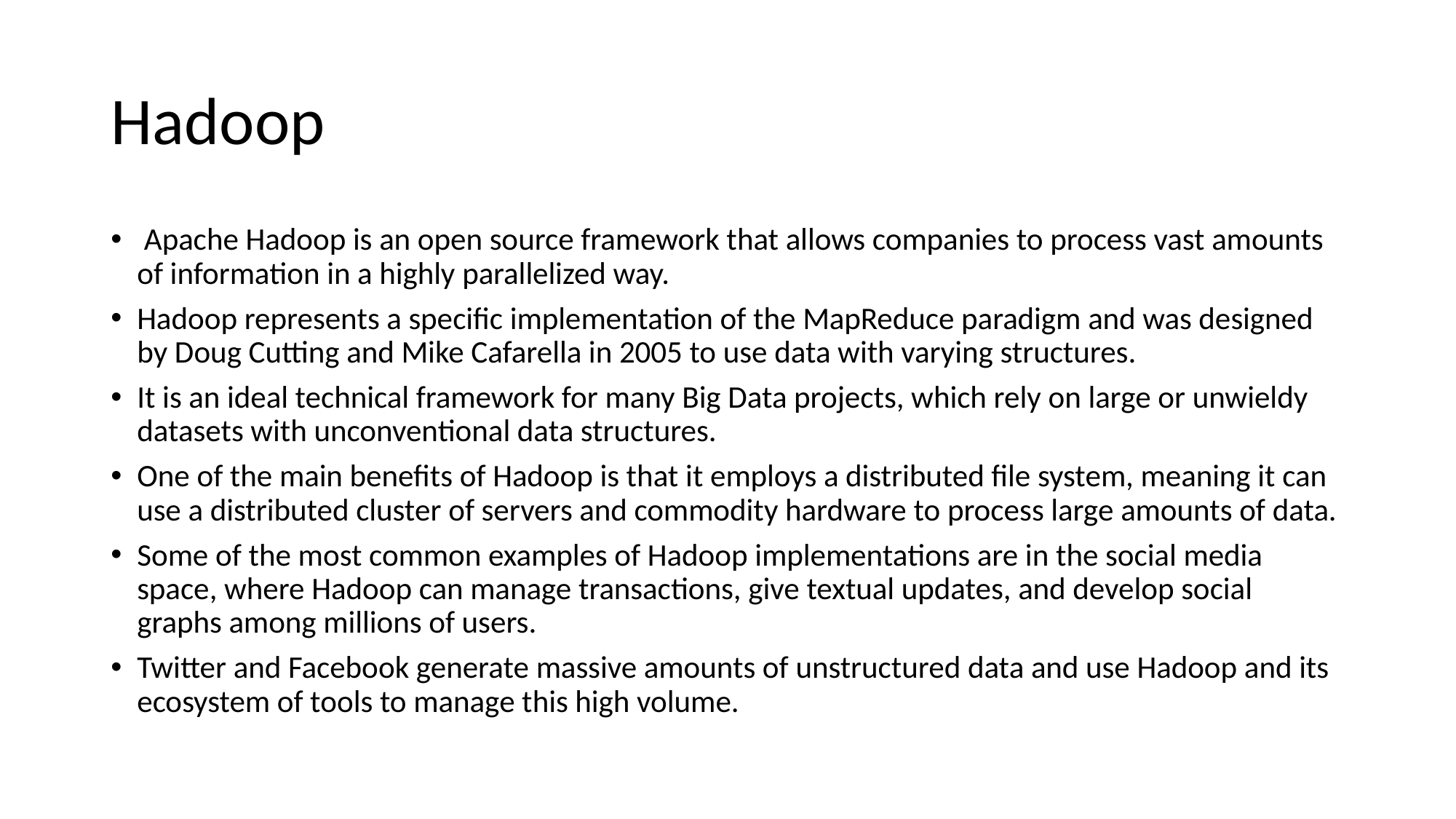

# Hadoop
 Apache Hadoop is an open source framework that allows companies to process vast amounts of information in a highly parallelized way.
Hadoop represents a specific implementation of the MapReduce paradigm and was designed by Doug Cutting and Mike Cafarella in 2005 to use data with varying structures.
It is an ideal technical framework for many Big Data projects, which rely on large or unwieldy datasets with unconventional data structures.
One of the main benefits of Hadoop is that it employs a distributed file system, meaning it can use a distributed cluster of servers and commodity hardware to process large amounts of data.
Some of the most common examples of Hadoop implementations are in the social media space, where Hadoop can manage transactions, give textual updates, and develop social graphs among millions of users.
Twitter and Facebook generate massive amounts of unstructured data and use Hadoop and its ecosystem of tools to manage this high volume.